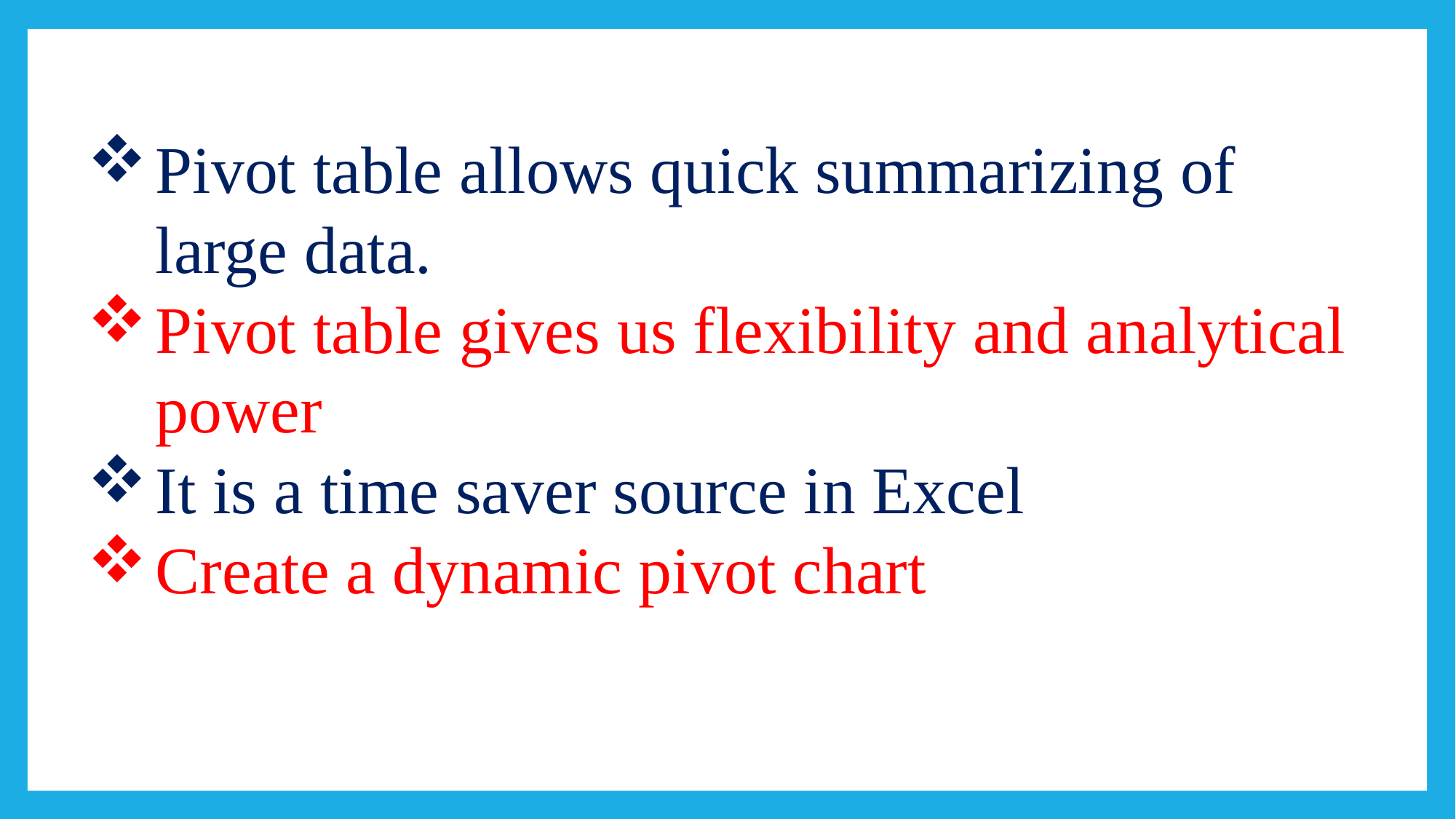

#
Pivot table allows quick summarizing of large data.
Pivot table gives us flexibility and analytical power
It is a time saver source in Excel
Create a dynamic pivot chart